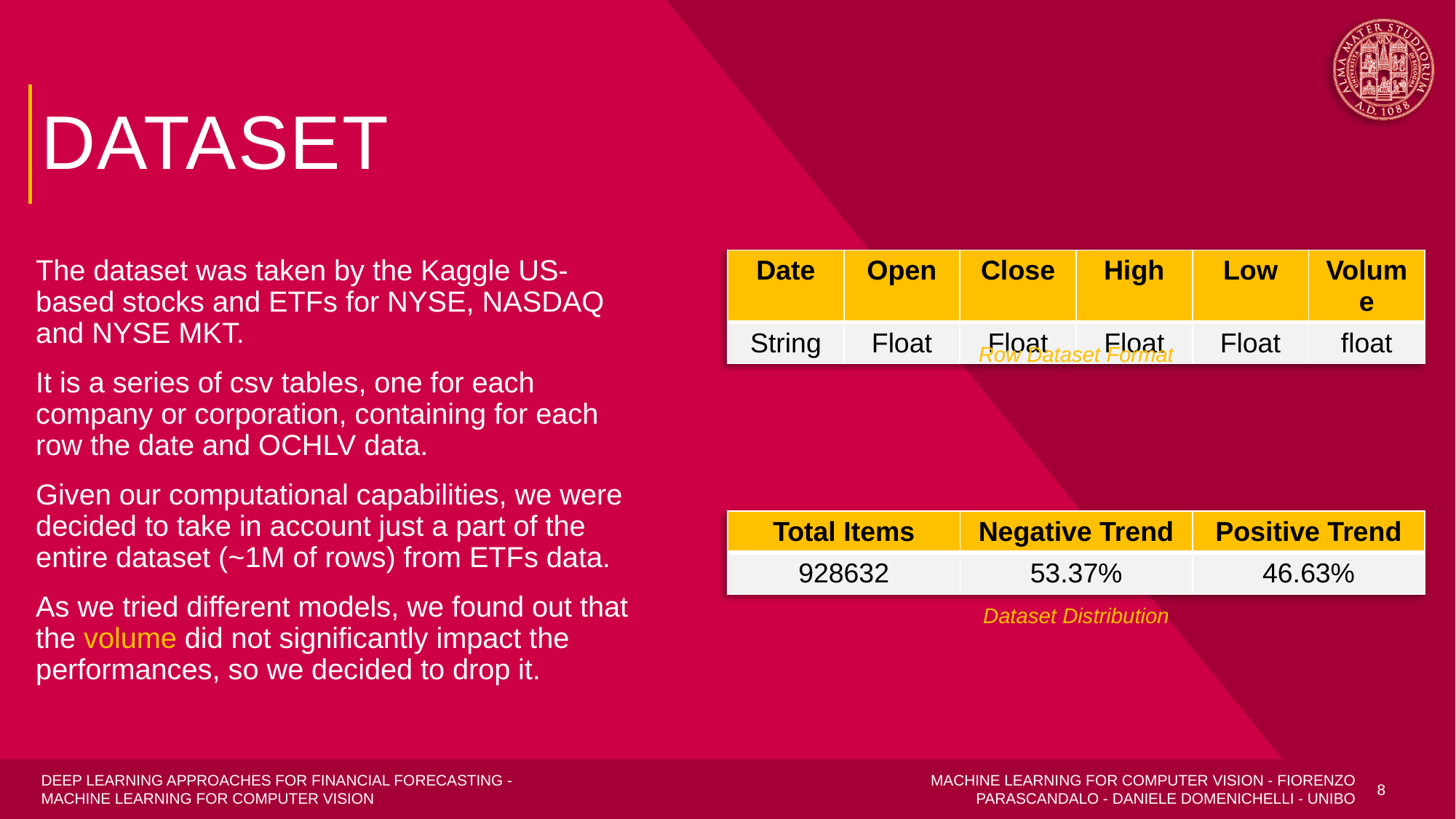

# Dataset
The dataset was taken by the Kaggle US-based stocks and ETFs for NYSE, NASDAQ and NYSE MKT.
It is a series of csv tables, one for each company or corporation, containing for each row the date and OCHLV data.
Given our computational capabilities, we were decided to take in account just a part of the entire dataset (~1M of rows) from ETFs data.
As we tried different models, we found out that the volume did not significantly impact the performances, so we decided to drop it.
| Date | Open | Close | High | Low | Volume |
| --- | --- | --- | --- | --- | --- |
| String | Float | Float | Float | Float | float |
Row Dataset Format
| Total Items | Negative Trend | Positive Trend |
| --- | --- | --- |
| 928632 | 53.37% | 46.63% |
Dataset Distribution
Machine Learning for Computer Vision - Fiorenzo Parascandalo - Daniele Domenichelli - UNIBO
8